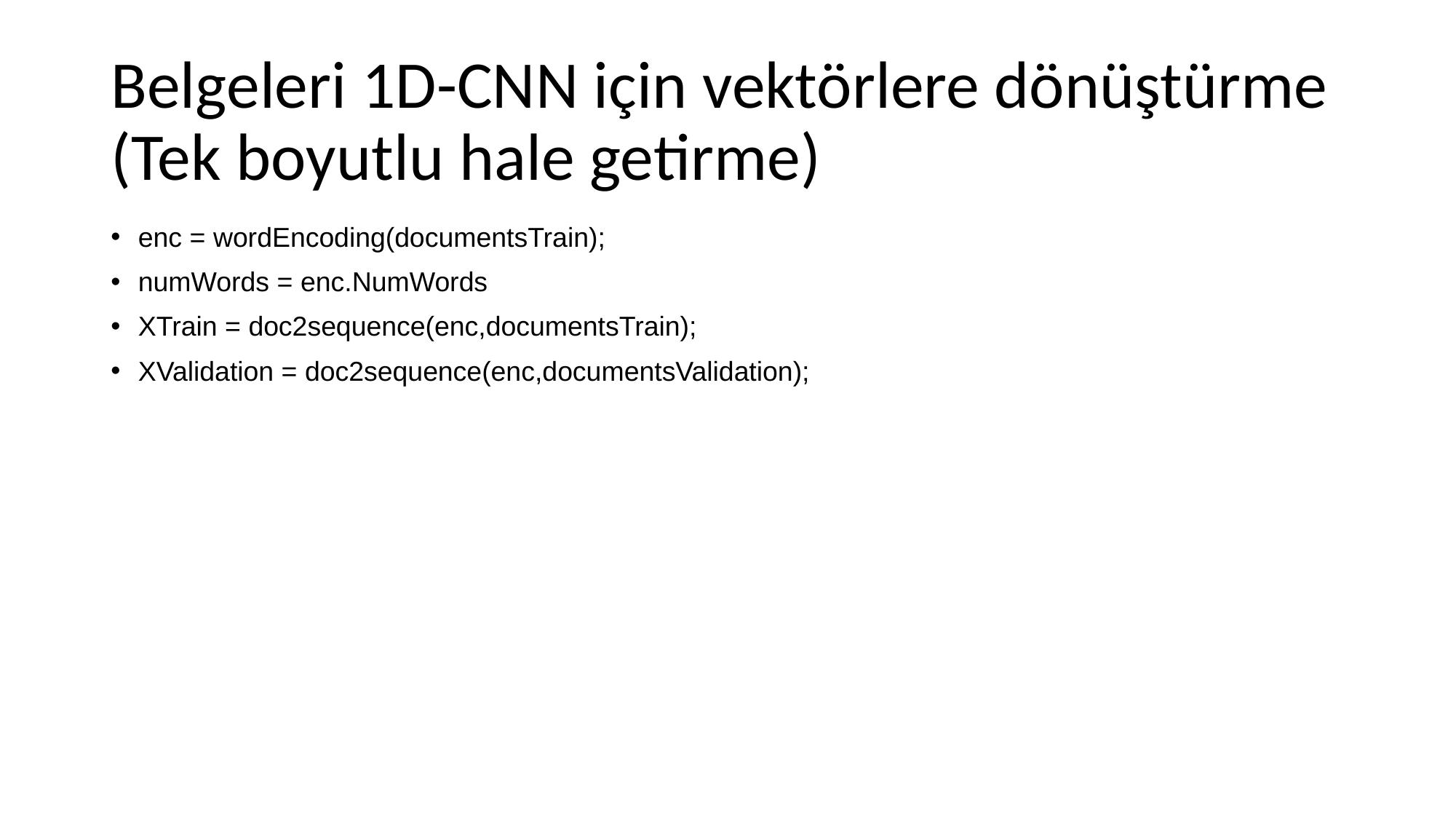

# Belgeleri 1D-CNN için vektörlere dönüştürme (Tek boyutlu hale getirme)
enc = wordEncoding(documentsTrain);
numWords = enc.NumWords
XTrain = doc2sequence(enc,documentsTrain);
XValidation = doc2sequence(enc,documentsValidation);